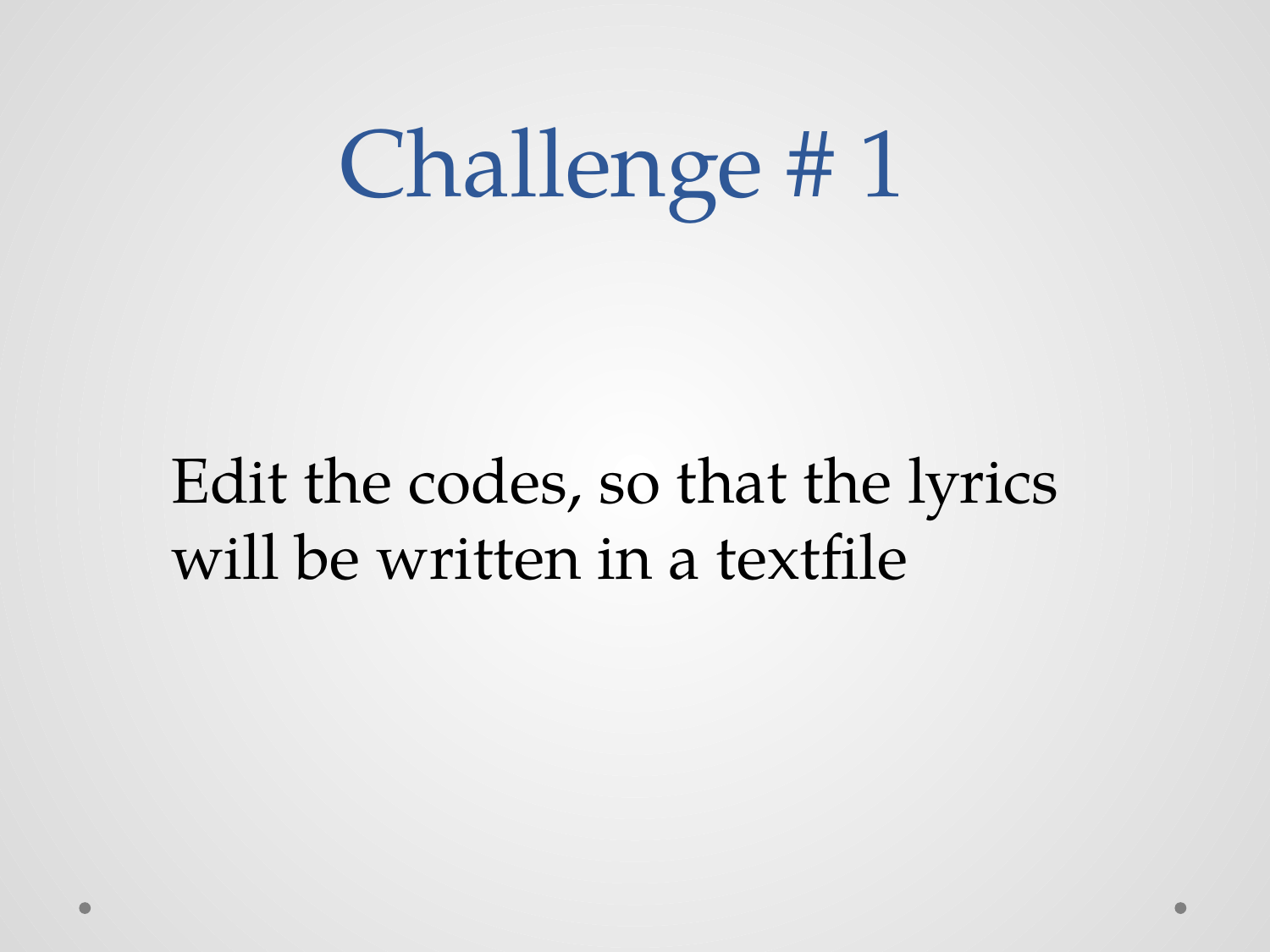

# Challenge # 1
Edit the codes, so that the lyrics will be written in a textfile